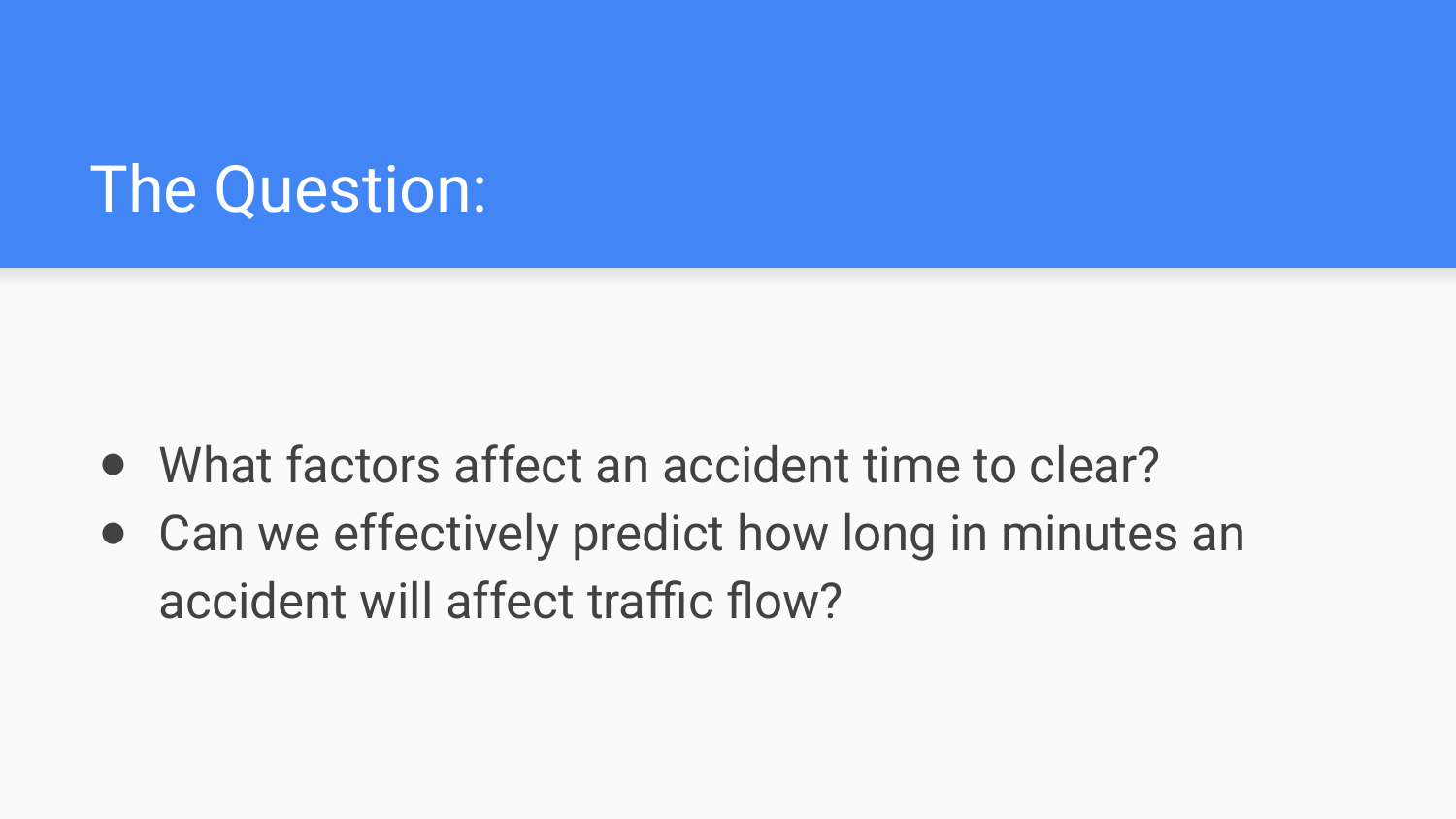

# The Question:
What factors affect an accident time to clear?
Can we effectively predict how long in minutes an accident will affect traffic flow?